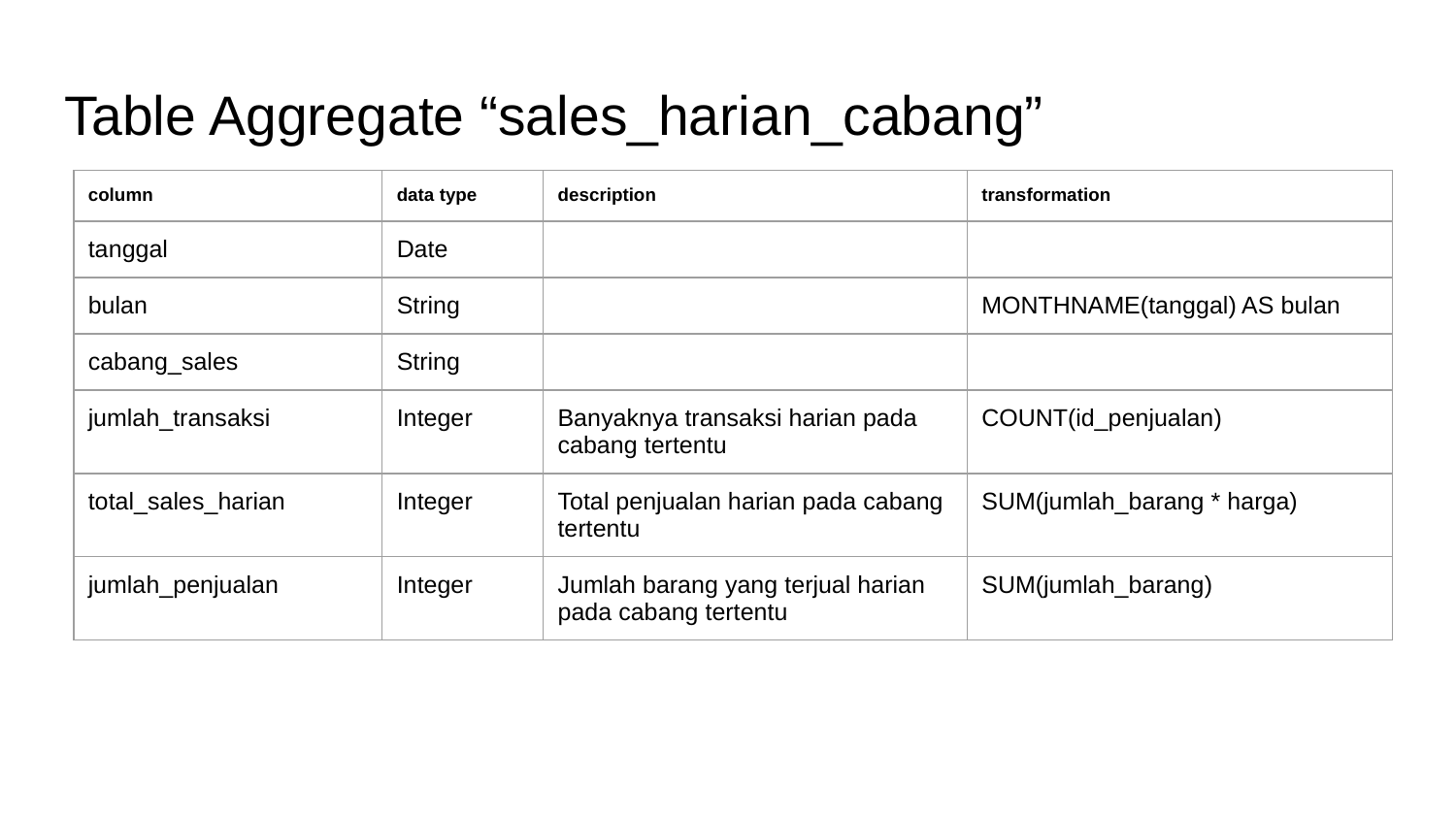

# Table Aggregate “sales_harian_cabang”
| column | data type | description | transformation |
| --- | --- | --- | --- |
| tanggal | Date |  |  |
| bulan | String |  | MONTHNAME(tanggal) AS bulan |
| cabang\_sales | String |  |  |
| jumlah\_transaksi | Integer | Banyaknya transaksi harian pada cabang tertentu | COUNT(id\_penjualan) |
| total\_sales\_harian | Integer | Total penjualan harian pada cabang tertentu | SUM(jumlah\_barang \* harga) |
| jumlah\_penjualan | Integer | Jumlah barang yang terjual harian pada cabang tertentu | SUM(jumlah\_barang) |